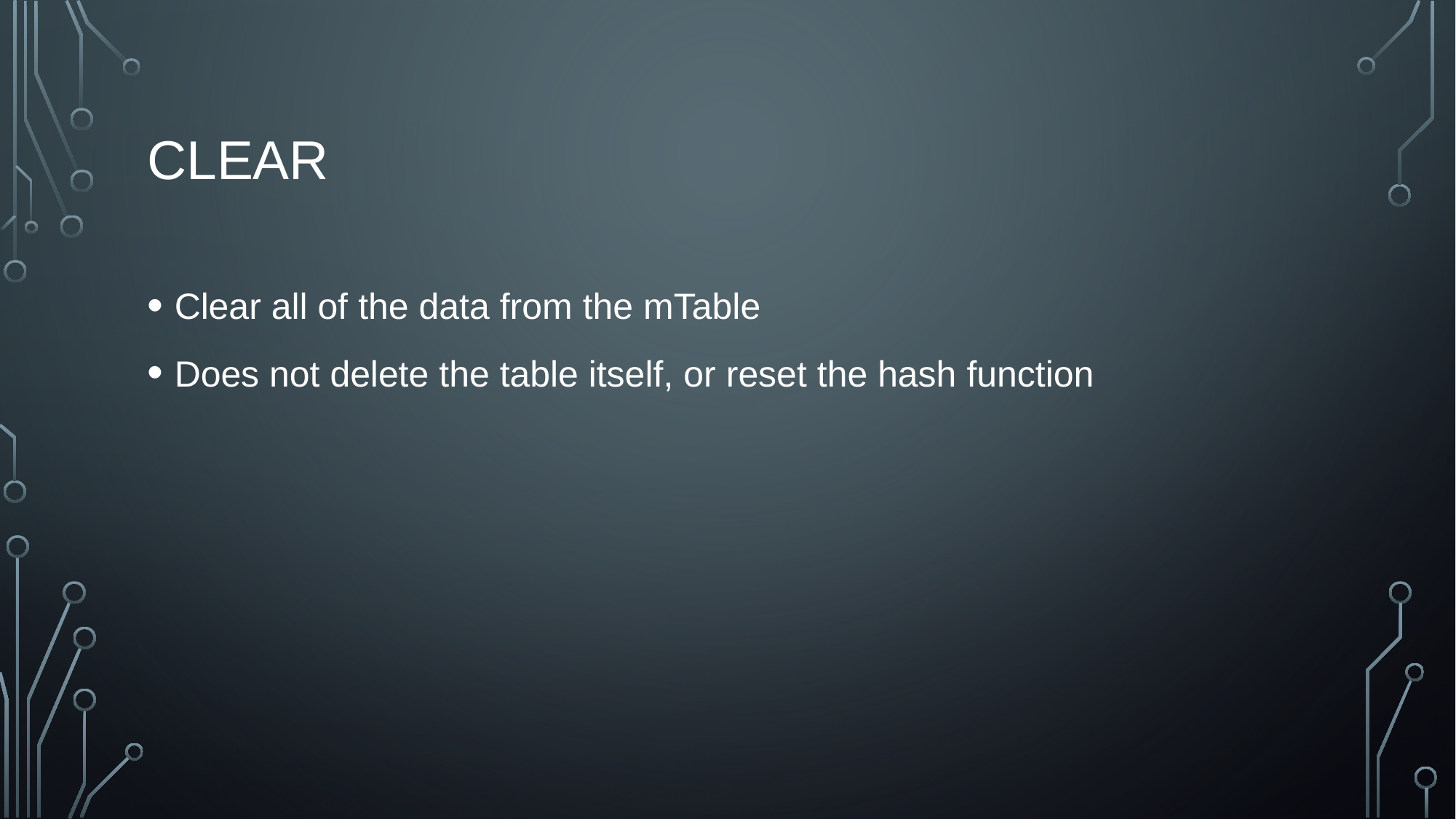

# Clear
Clear all of the data from the mTable
Does not delete the table itself, or reset the hash function